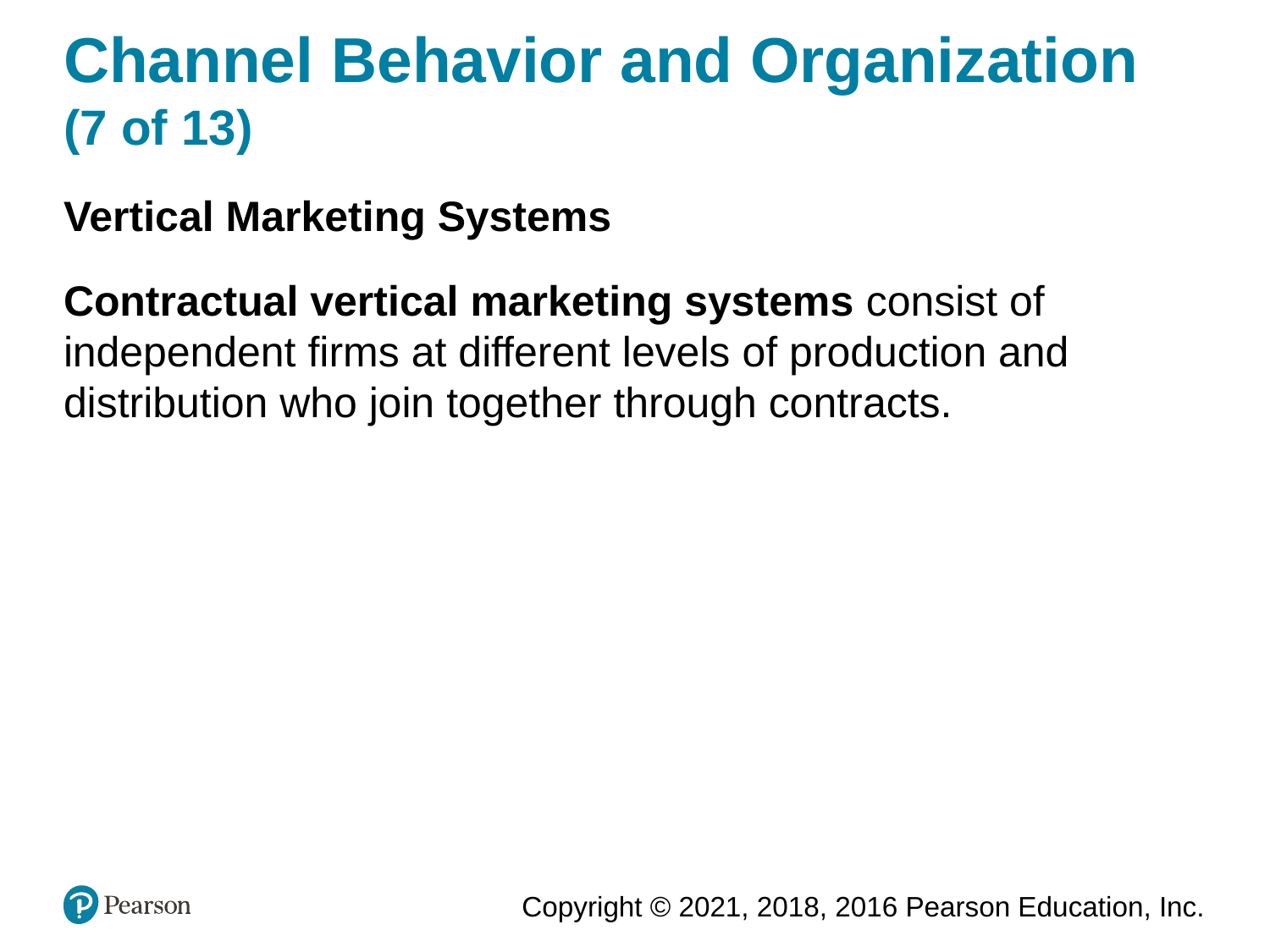

# Channel Behavior and Organization  (7 of 13)
Vertical Marketing Systems
Contractual vertical marketing systems consist of independent firms at different levels of production and distribution who join together through contracts.